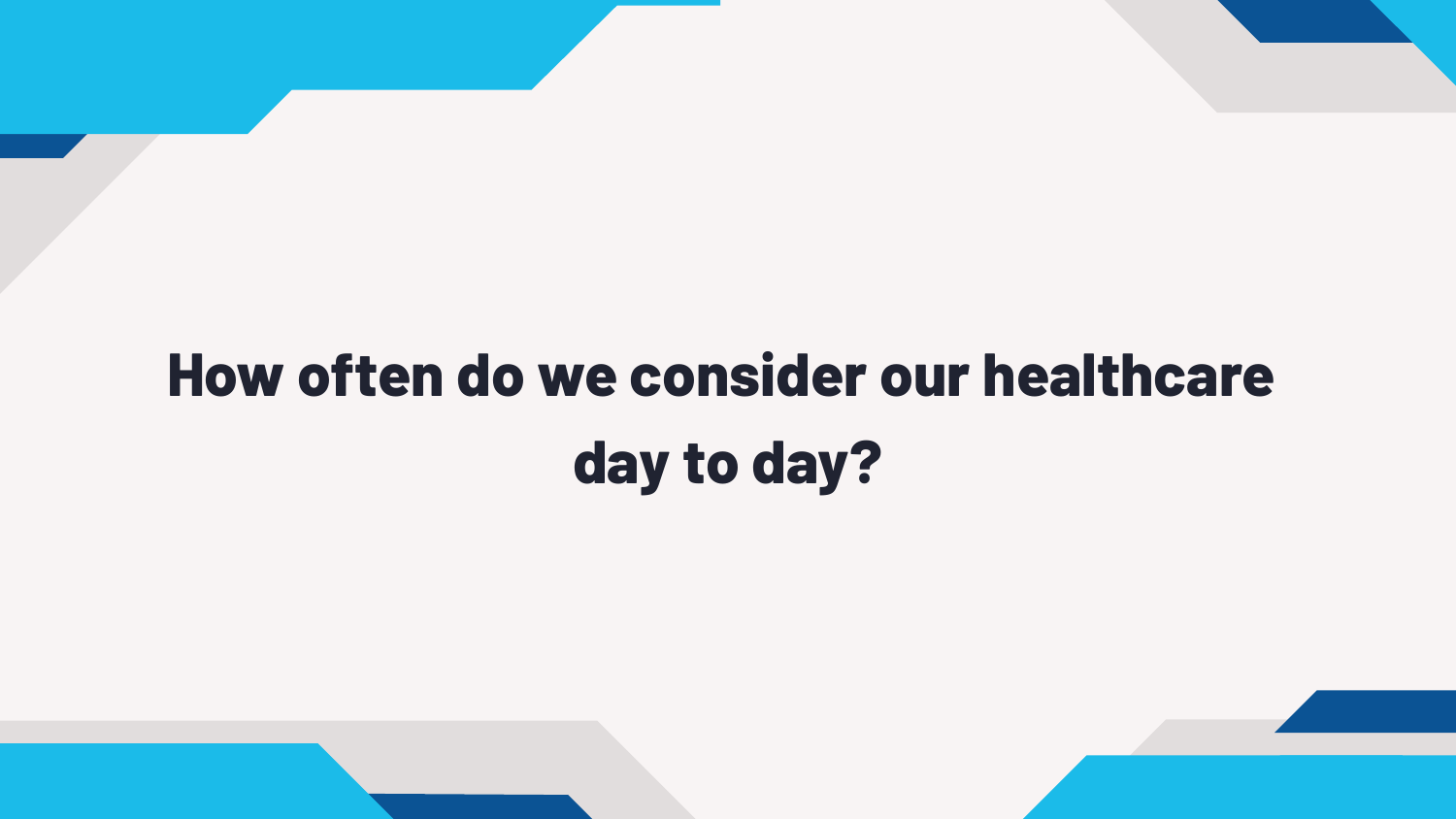

# How often do we consider our healthcare
day to day?